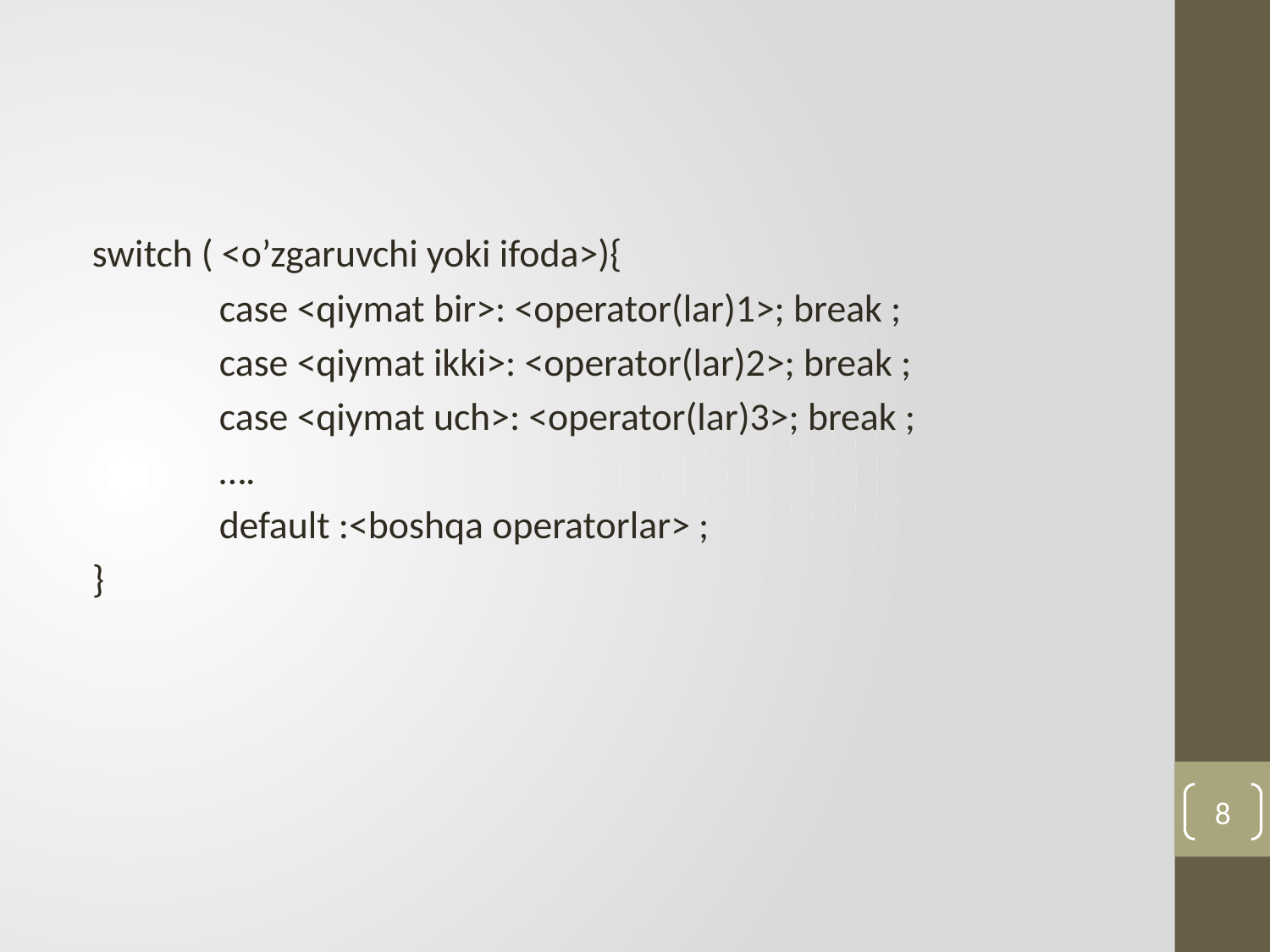

#
switch ( <o’zgaruvchi yoki ifoda>){
	case <qiymat bir>: <operator(lar)1>; break ;
	case <qiymat ikki>: <operator(lar)2>; break ;
	case <qiymat uch>: <operator(lar)3>; break ;
	….
	default :<boshqa operatorlar> ;
}
8